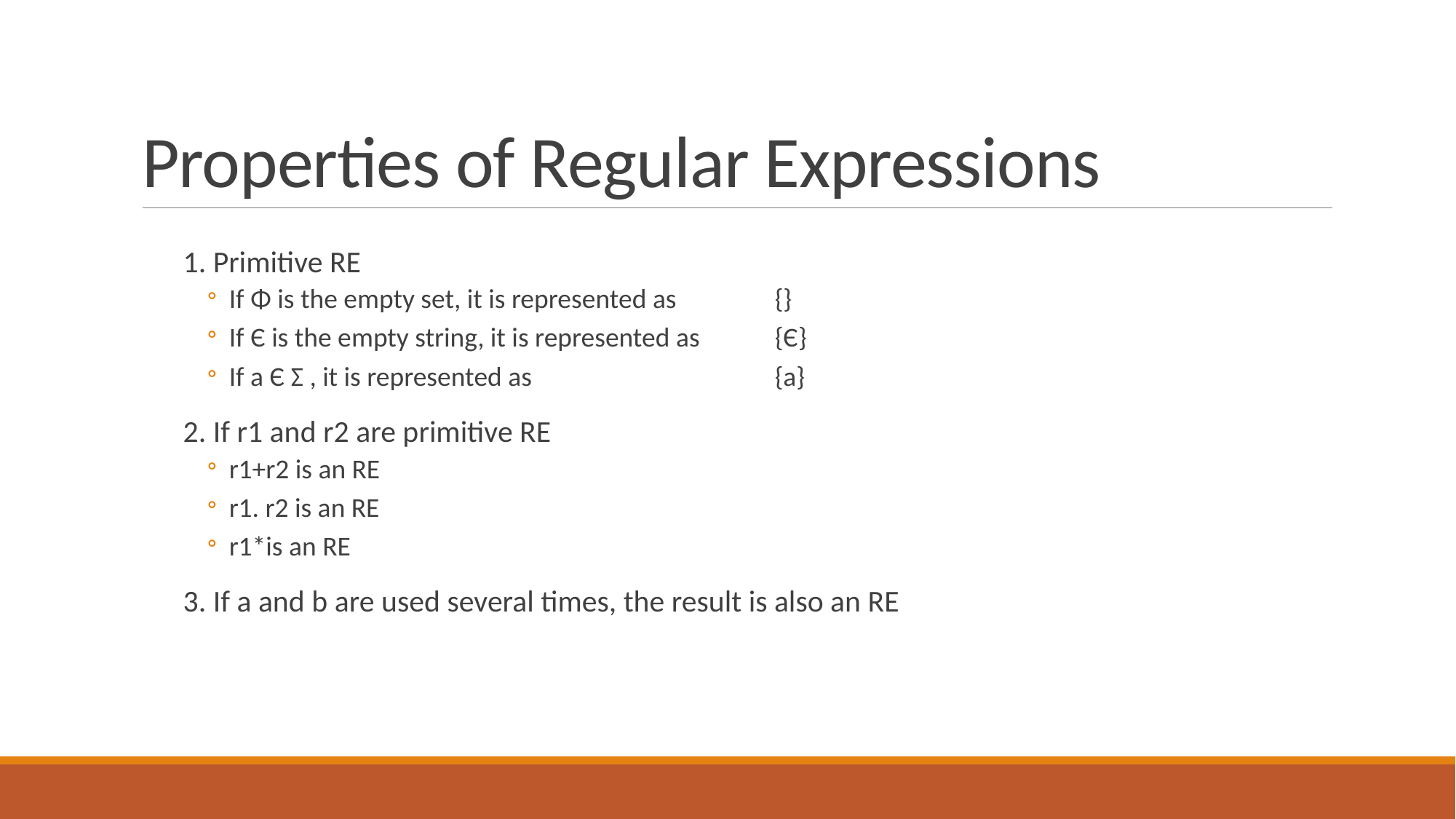

# Properties of Regular Expressions
1. Primitive RE
If Φ is the empty set, it is represented as 	{}
If Є is the empty string, it is represented as 	{Є}
If a Є Σ , it is represented as 			{a}
2. If r1 and r2 are primitive RE
r1+r2 is an RE
r1. r2 is an RE
r1*is an RE
3. If a and b are used several times, the result is also an RE